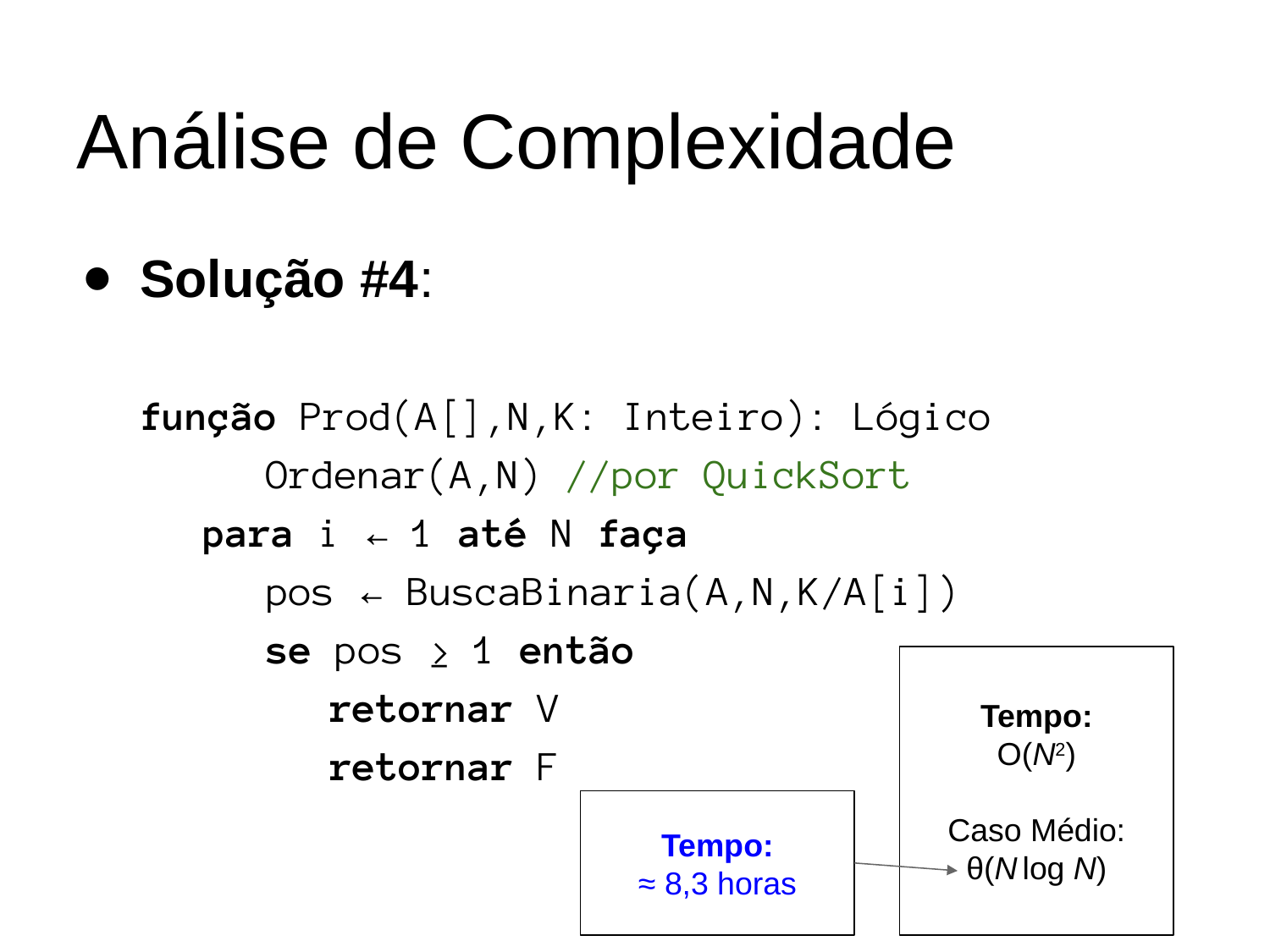

# Análise de Complexidade
Solução #4:

função Prod(A[],N,K: Inteiro): Lógico
	Ordenar(A,N) //por QuickSort
para i ← 1 até N faça
	pos ← BuscaBinaria(A,N,K/A[i])
se pos ≥ 1 então
retornar V
		retornar F
Tempo:
O(N2)

Caso Médio:
θ(N log N)
Tempo:
≈ 8,3 horas